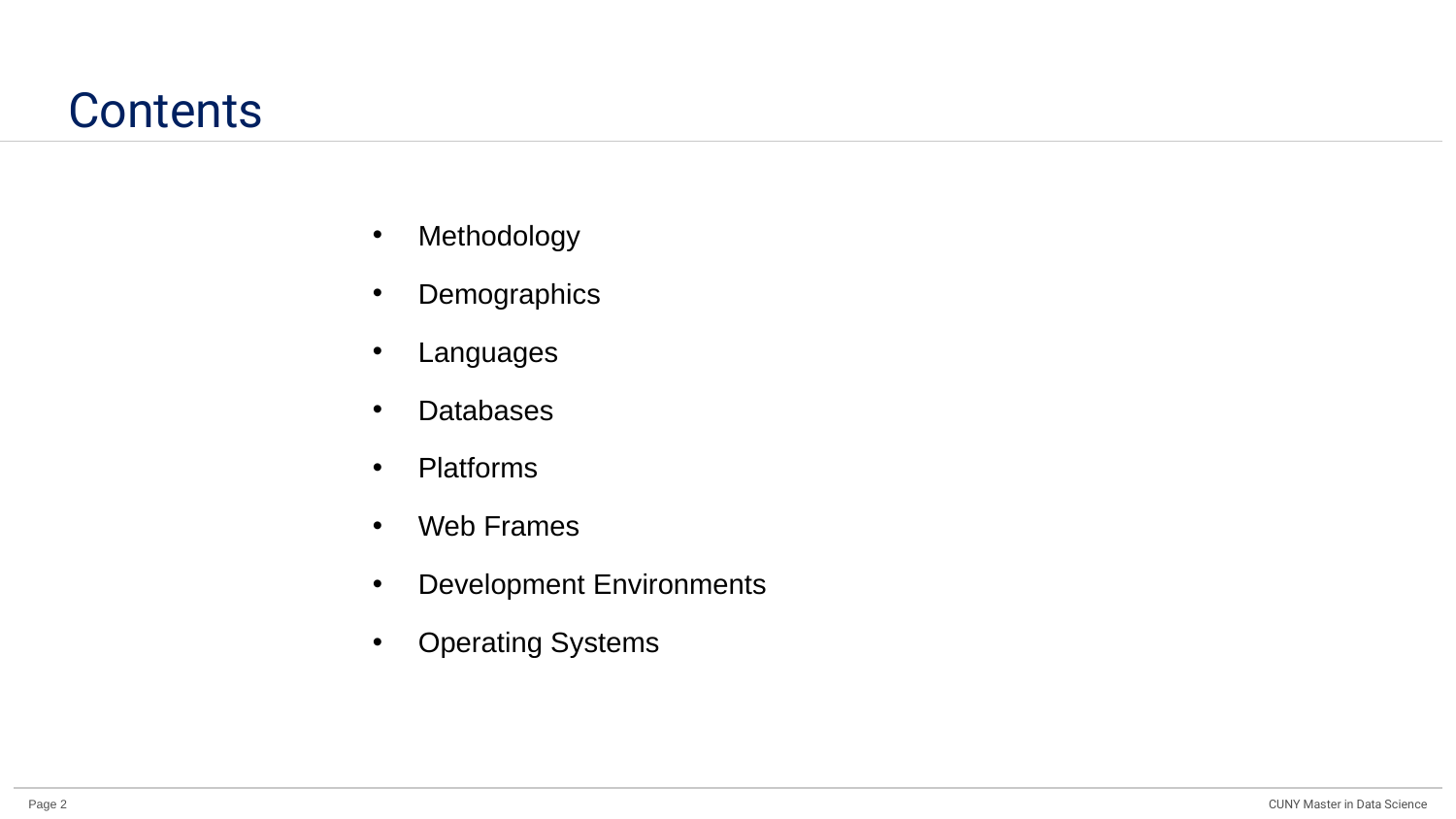

# Contents
Methodology
Demographics
Languages
Databases
Platforms
Web Frames
Development Environments
Operating Systems